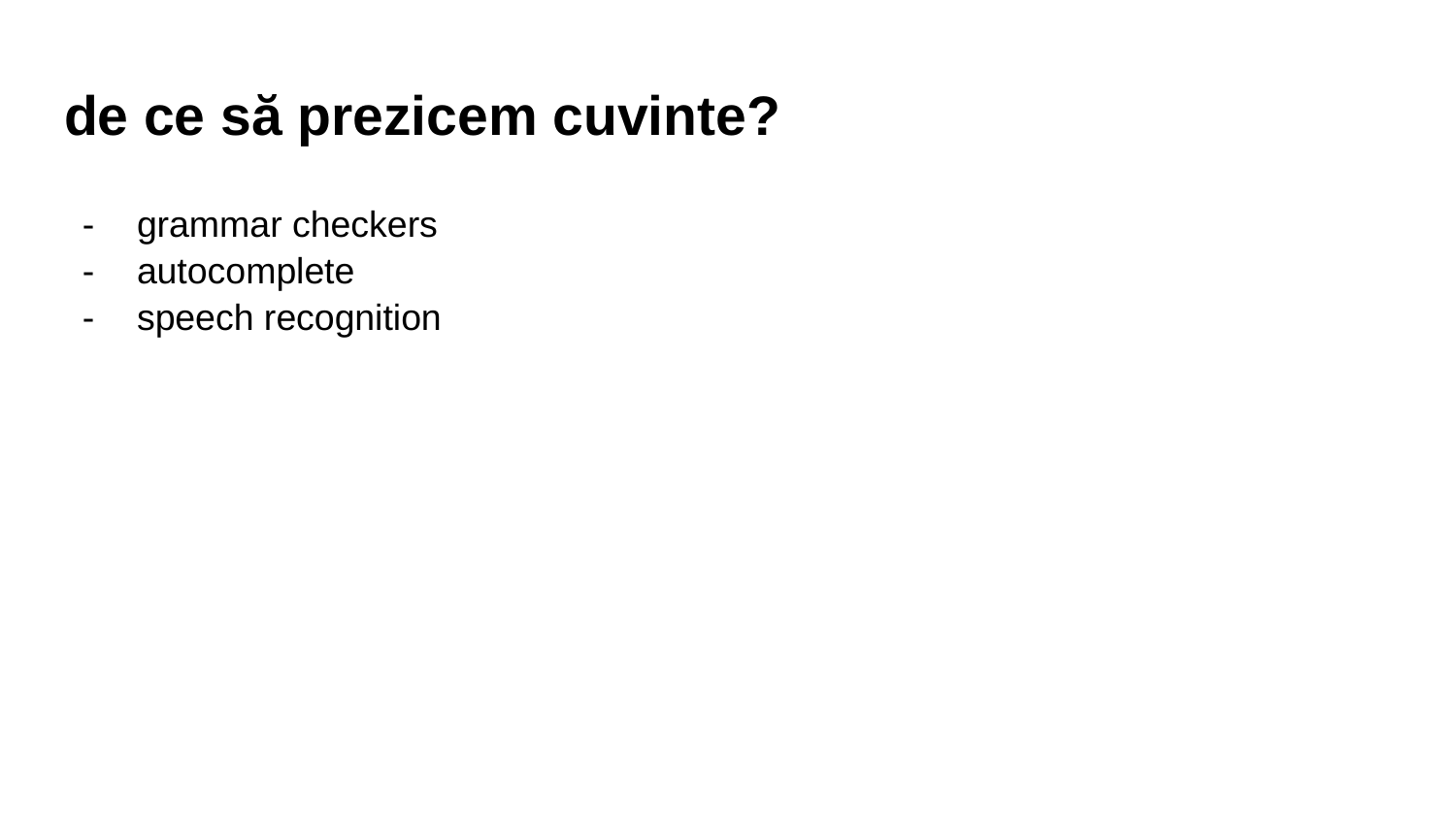

# de ce să prezicem cuvinte?
grammar checkers
autocomplete
speech recognition